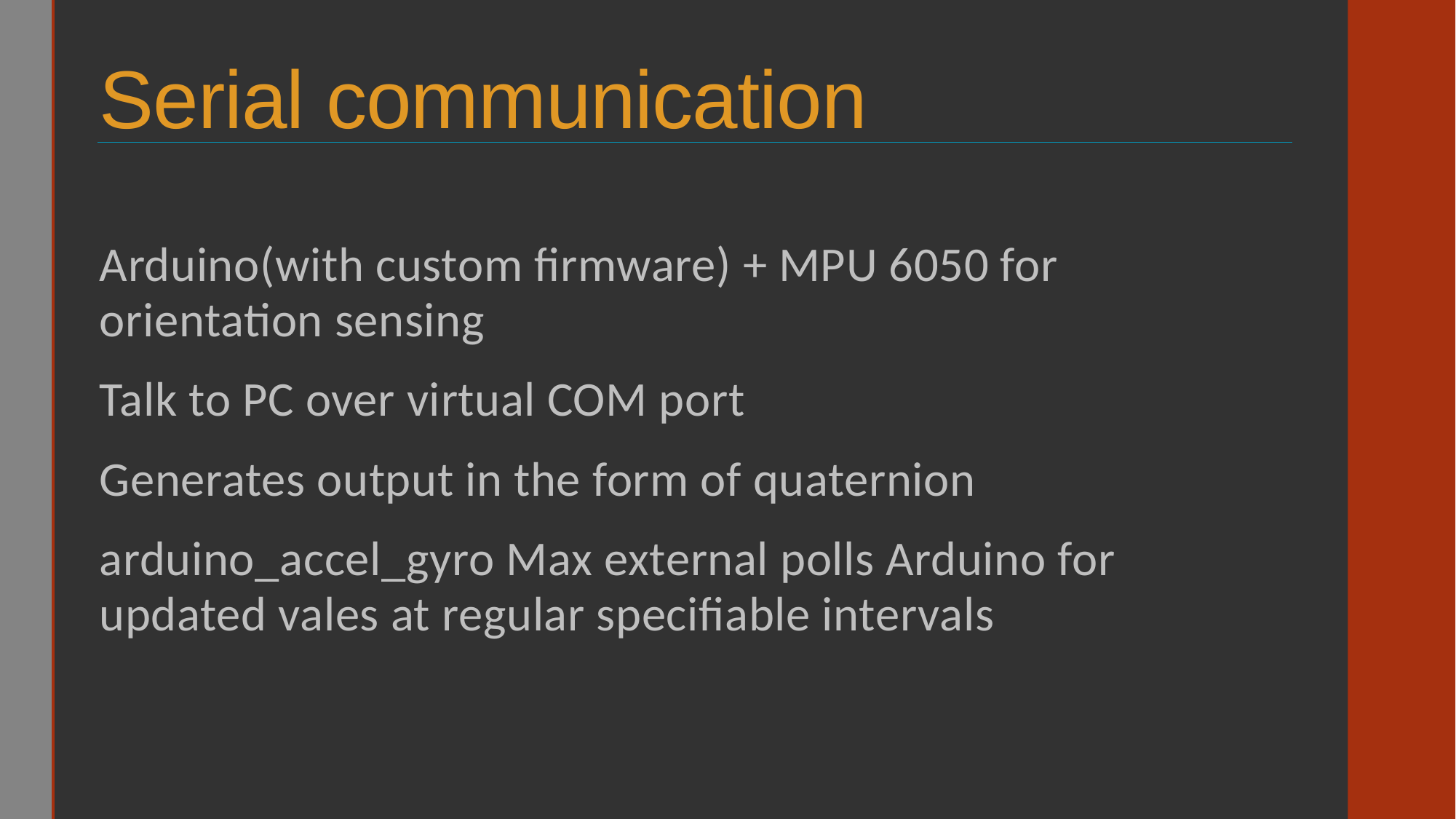

# Serial communication
Arduino(with custom firmware) + MPU 6050 for orientation sensing
Talk to PC over virtual COM port
Generates output in the form of quaternion
arduino_accel_gyro Max external polls Arduino for updated vales at regular specifiable intervals